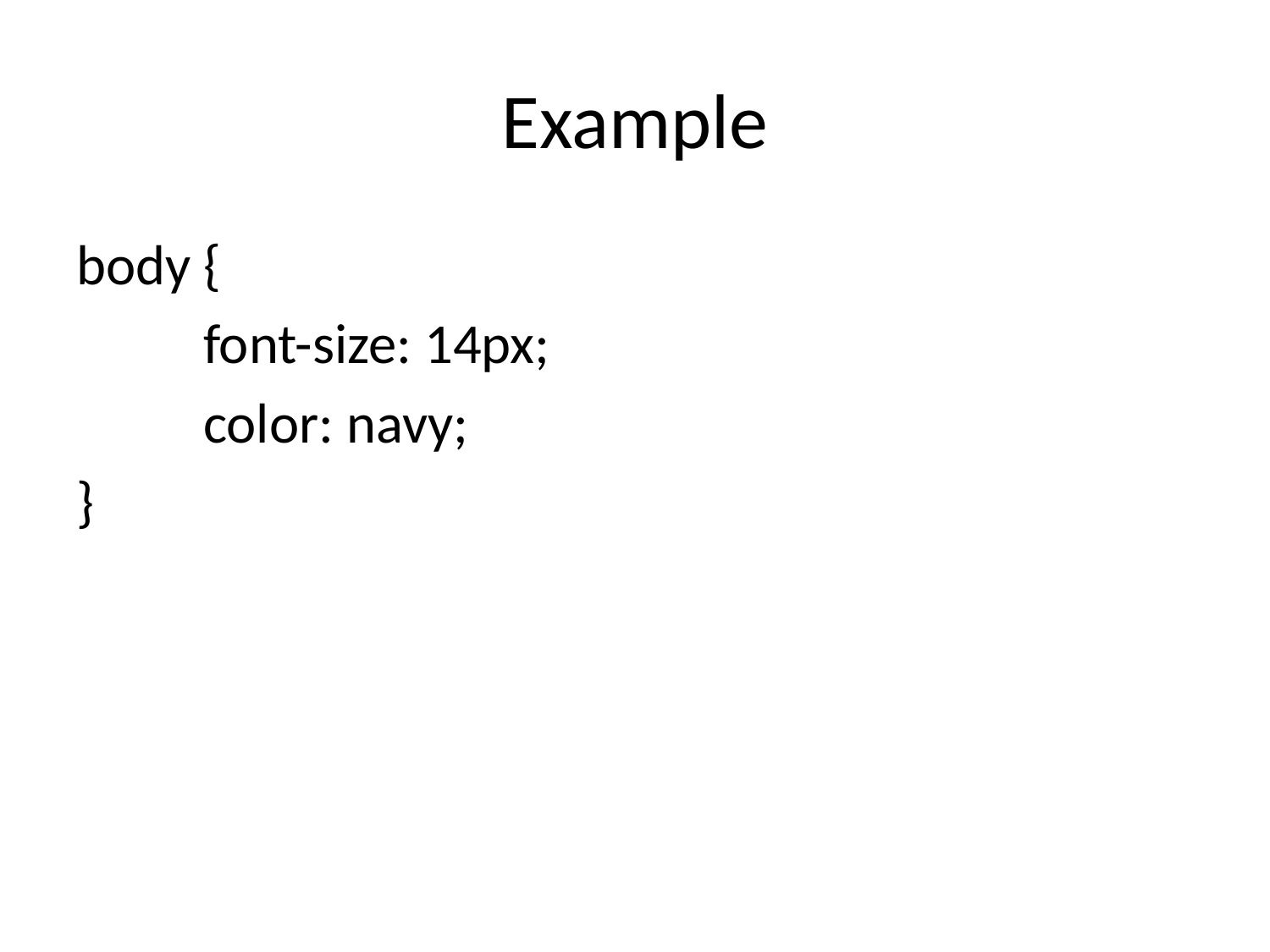

# Example
body {
	font-size: 14px;
	color: navy;
}